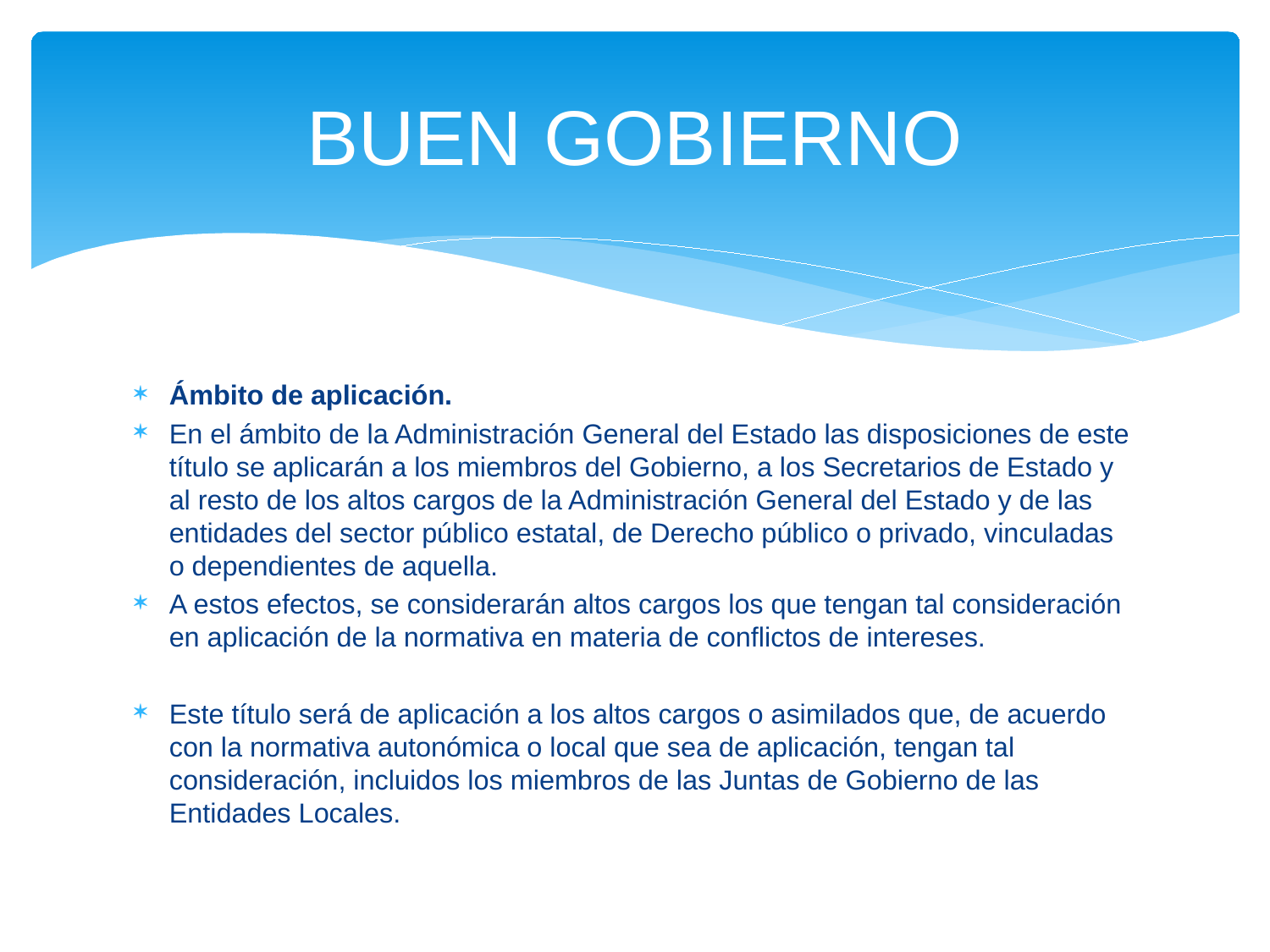

# BUEN GOBIERNO
Ámbito de aplicación.
En el ámbito de la Administración General del Estado las disposiciones de este título se aplicarán a los miembros del Gobierno, a los Secretarios de Estado y al resto de los altos cargos de la Administración General del Estado y de las entidades del sector público estatal, de Derecho público o privado, vinculadas o dependientes de aquella.
A estos efectos, se considerarán altos cargos los que tengan tal consideración en aplicación de la normativa en materia de conflictos de intereses.

Este título será de aplicación a los altos cargos o asimilados que, de acuerdo con la normativa autonómica o local que sea de aplicación, tengan tal consideración, incluidos los miembros de las Juntas de Gobierno de las Entidades Locales.